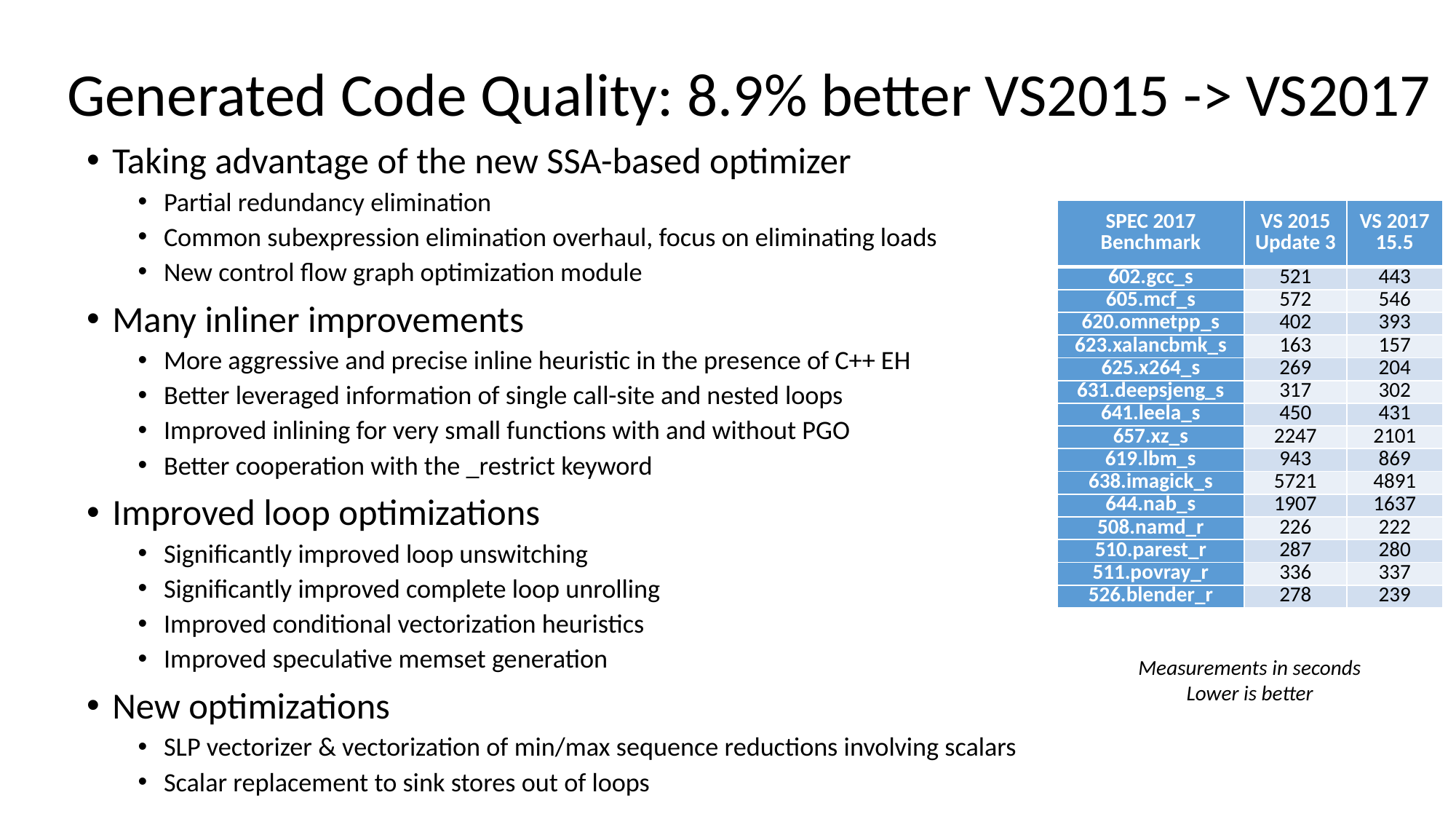

# Generated Code Quality: 8.9% better VS2015 -> VS2017
Taking advantage of the new SSA-based optimizer
Partial redundancy elimination
Common subexpression elimination overhaul, focus on eliminating loads
New control flow graph optimization module
Many inliner improvements
More aggressive and precise inline heuristic in the presence of C++ EH
Better leveraged information of single call-site and nested loops
Improved inlining for very small functions with and without PGO
Better cooperation with the _restrict keyword
Improved loop optimizations
Significantly improved loop unswitching
Significantly improved complete loop unrolling
Improved conditional vectorization heuristics
Improved speculative memset generation
New optimizations
SLP vectorizer & vectorization of min/max sequence reductions involving scalars
Scalar replacement to sink stores out of loops
| SPEC 2017 Benchmark | VS 2015 Update 3 | VS 2017 15.5 |
| --- | --- | --- |
| 602.gcc\_s | 521 | 443 |
| 605.mcf\_s | 572 | 546 |
| 620.omnetpp\_s | 402 | 393 |
| 623.xalancbmk\_s | 163 | 157 |
| 625.x264\_s | 269 | 204 |
| 631.deepsjeng\_s | 317 | 302 |
| 641.leela\_s | 450 | 431 |
| 657.xz\_s | 2247 | 2101 |
| 619.lbm\_s | 943 | 869 |
| 638.imagick\_s | 5721 | 4891 |
| 644.nab\_s | 1907 | 1637 |
| 508.namd\_r | 226 | 222 |
| 510.parest\_r | 287 | 280 |
| 511.povray\_r | 336 | 337 |
| 526.blender\_r | 278 | 239 |
Measurements in seconds
Lower is better